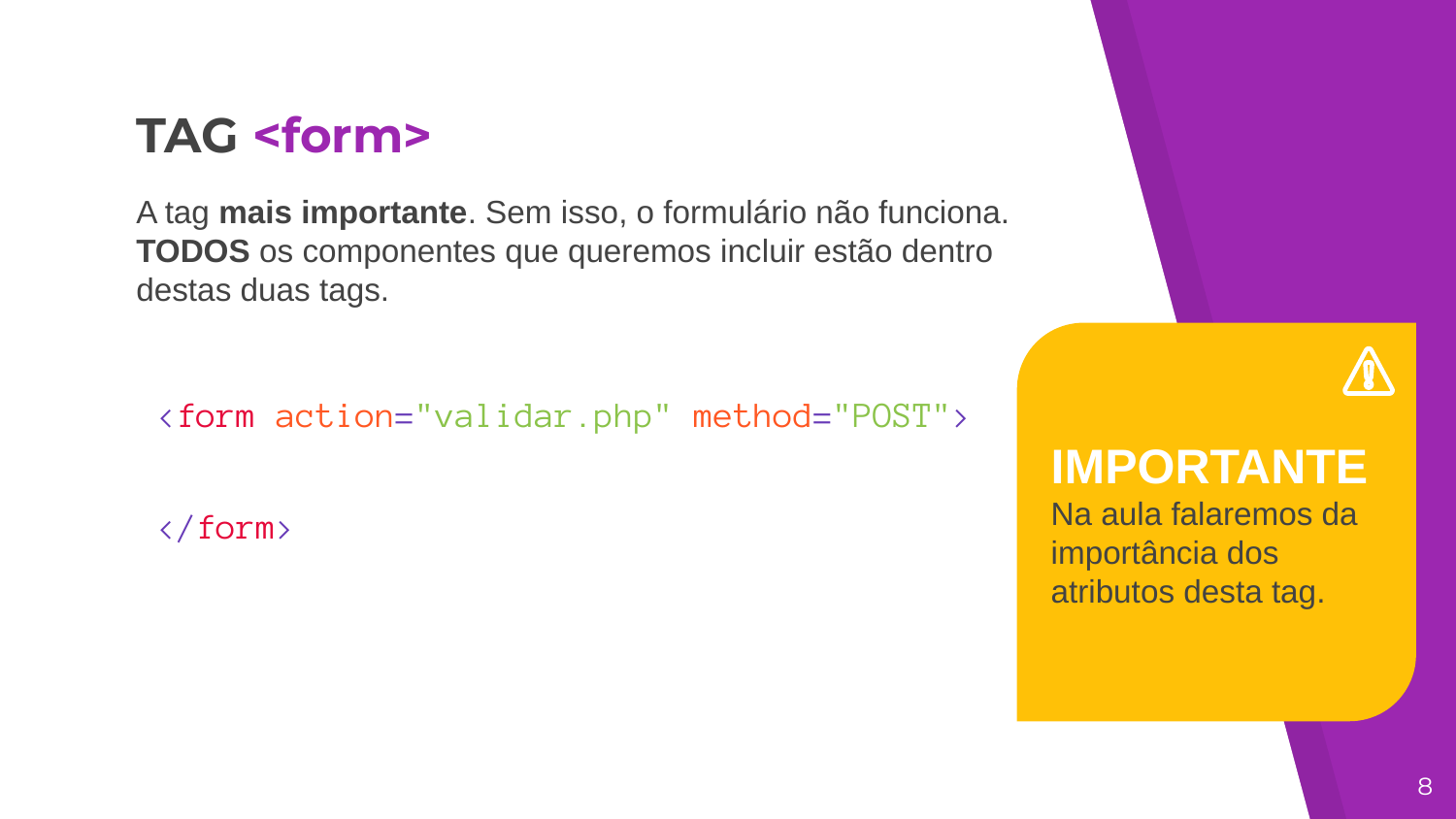

TAG <form>
A tag mais importante. Sem isso, o formulário não funciona. TODOS os componentes que queremos incluir estão dentro destas duas tags.

IMPORTANTE
Na aula falaremos da importância dos atributos desta tag.

<form action="validar.php" method="POST">

</form>
8